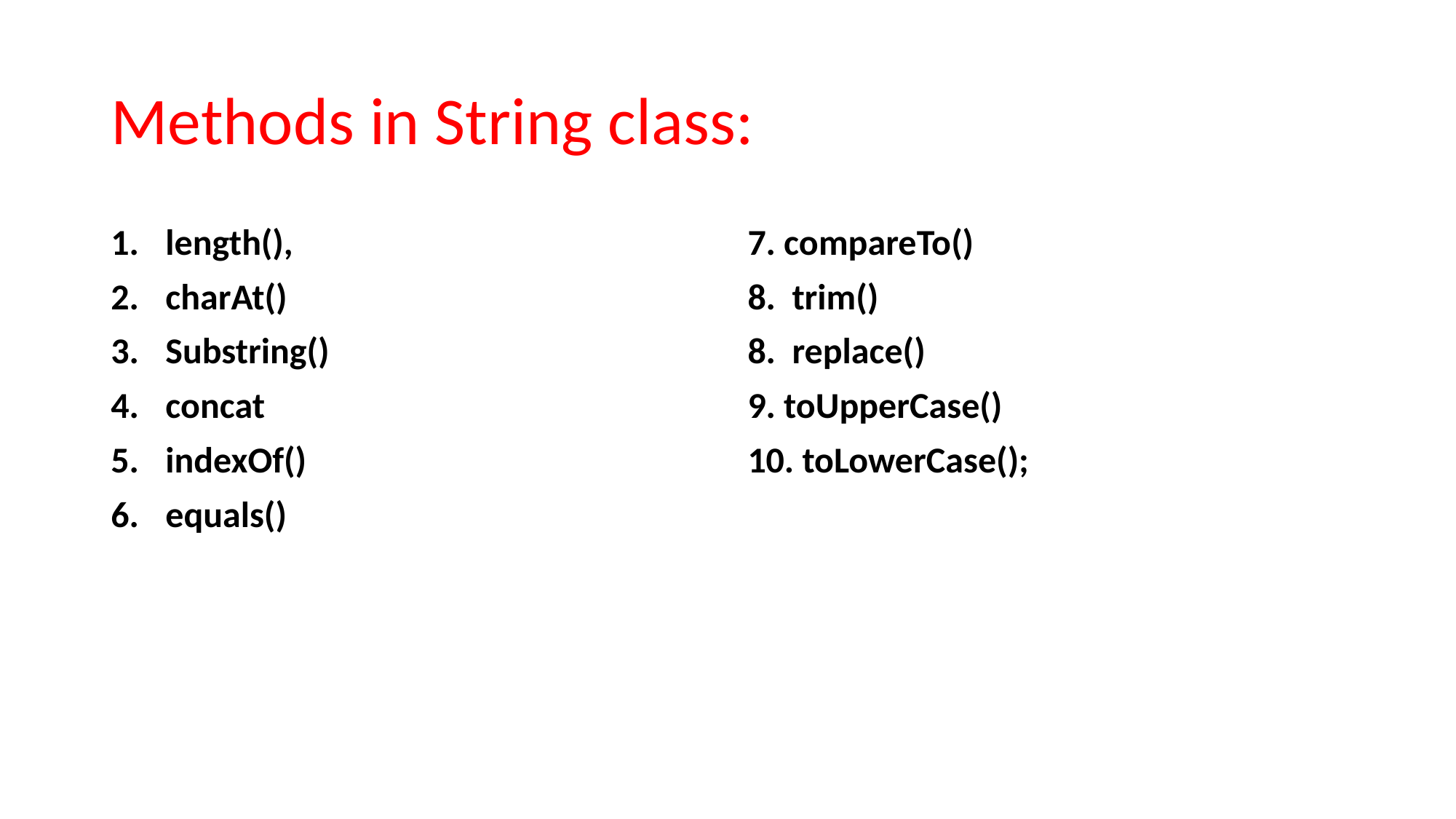

# Methods in String class:
length(),
charAt()
Substring()
concat
indexOf()
equals()

7. compareTo()
8.  trim()
8.  replace()
9. toUpperCase()
10. toLowerCase();